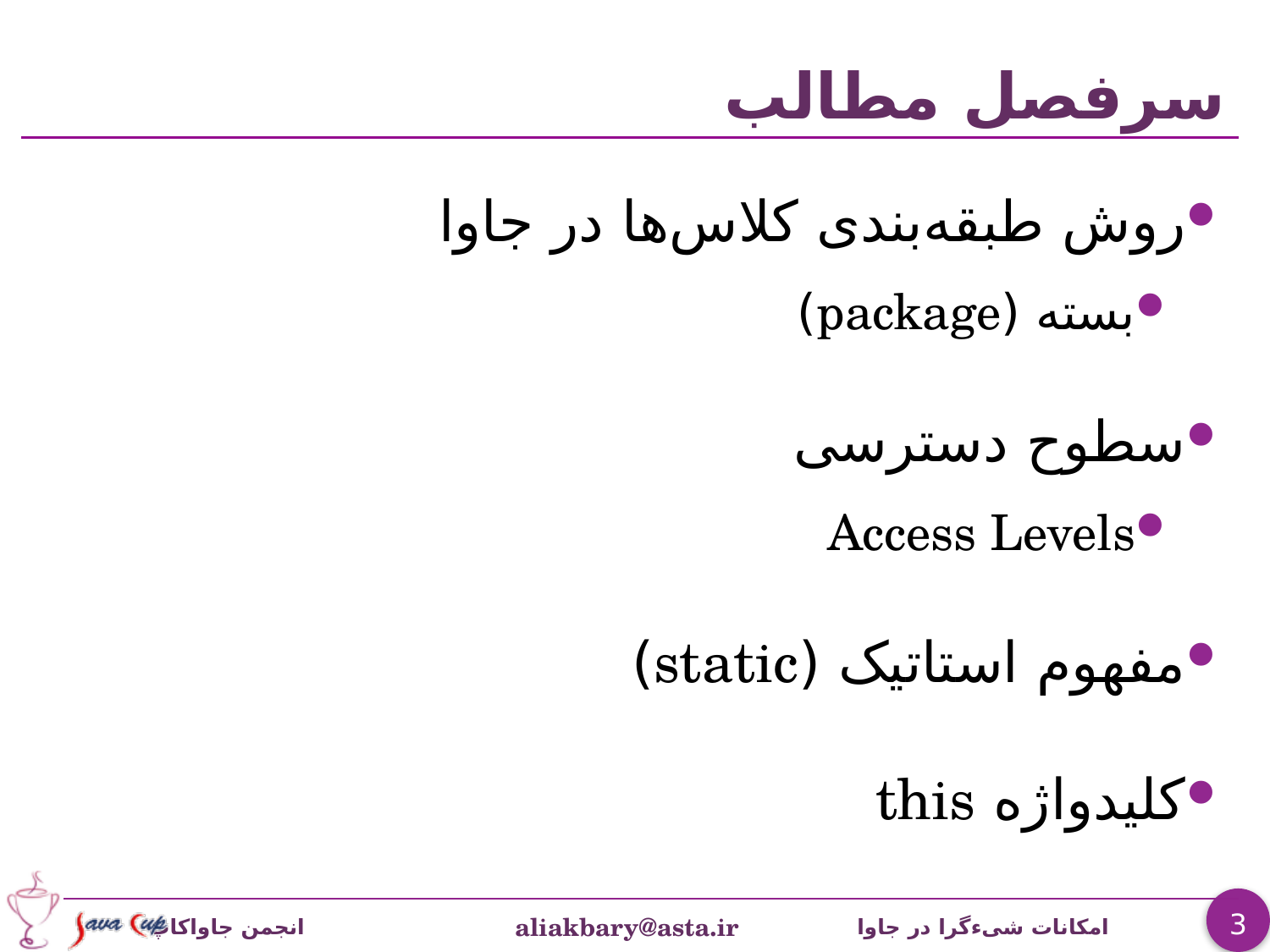

# سرفصل مطالب
روش طبقه‌بندی کلاس‌ها در جاوا
بسته (package)

سطوح دسترسی
Access Levels

مفهوم استاتیک (static)

کلیدواژه this